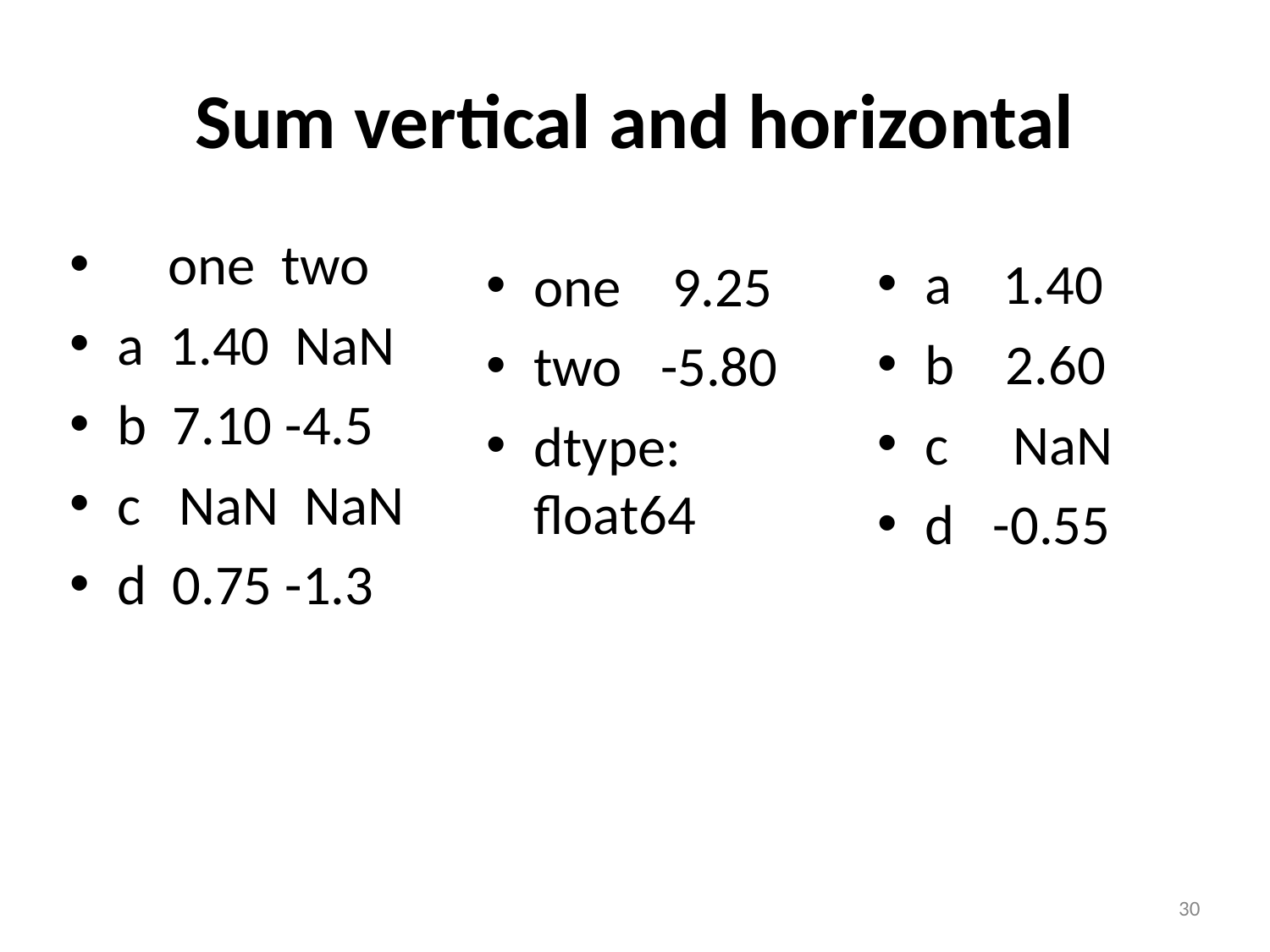

# Sum vertical and horizontal
    one  two
a  1.40  NaN
b  7.10 -4.5
c   NaN  NaN
d  0.75 -1.3
a    1.40
b    2.60
c     NaN
d   -0.55
one    9.25
two   -5.80
dtype: float64
30